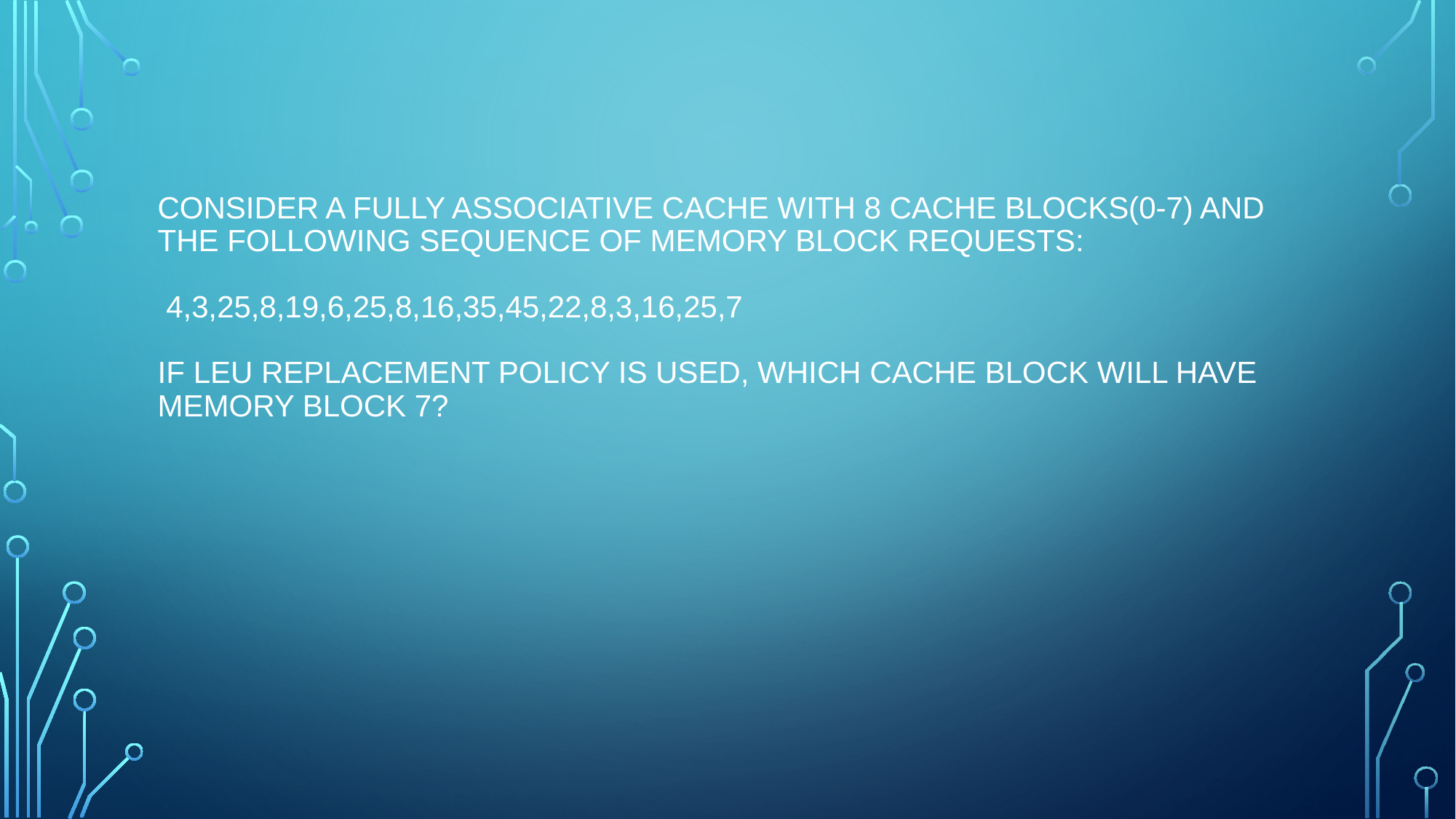

# Consider a fully associative cache with 8 cache blocks(0-7) and the following sequence of memory block requests: 4,3,25,8,19,6,25,8,16,35,45,22,8,3,16,25,7 if LEU replacement policy is used, which cache block will have memory block 7?